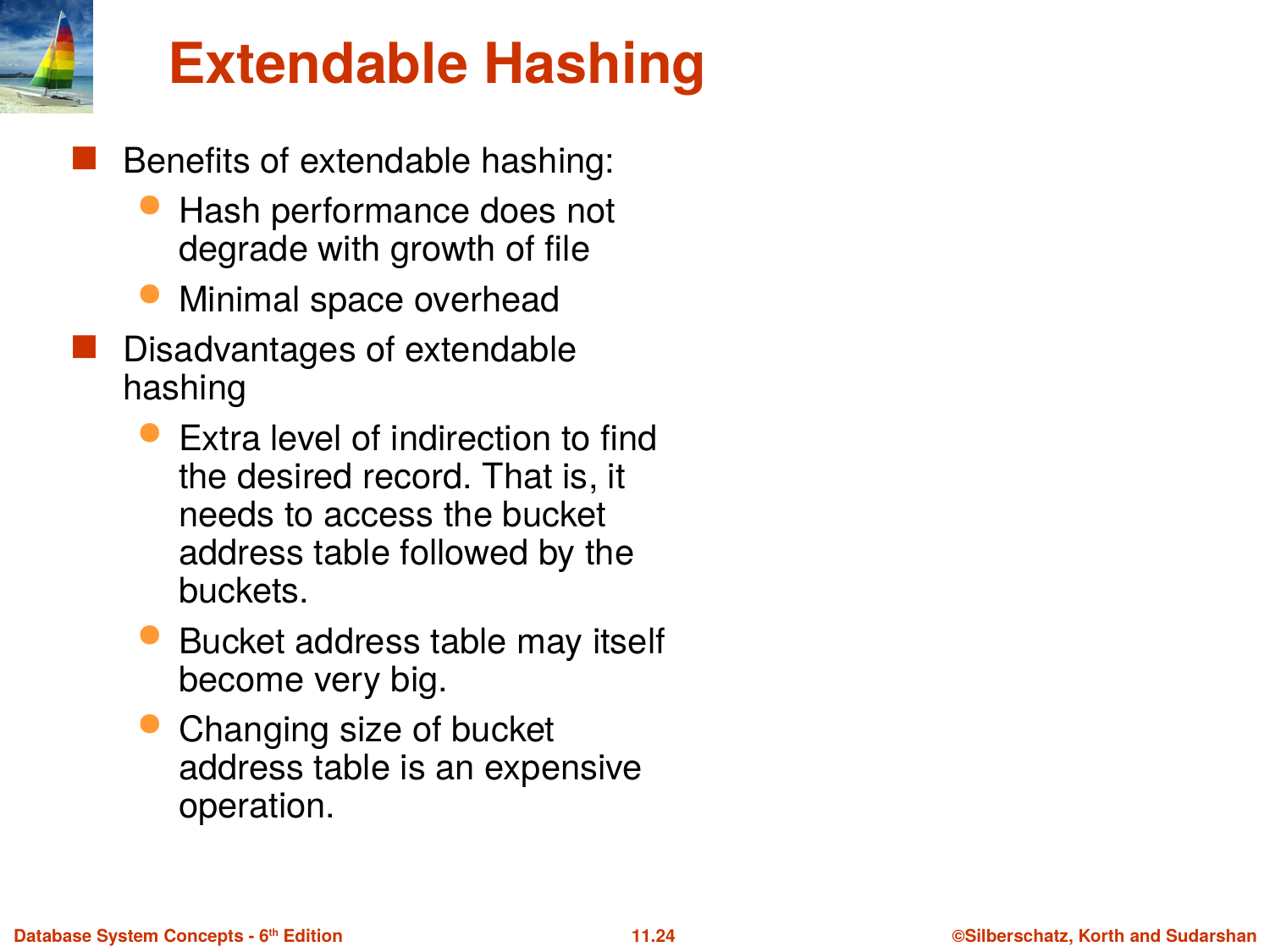

# Extendable Hashing
Benefits of extendable hashing:
Hash performance does not degrade with growth of file
Minimal space overhead
Disadvantages of extendable hashing
Extra level of indirection to find the desired record. That is, it needs to access the bucket address table followed by the buckets.
Bucket address table may itself become very big.
Changing size of bucket address table is an expensive operation.